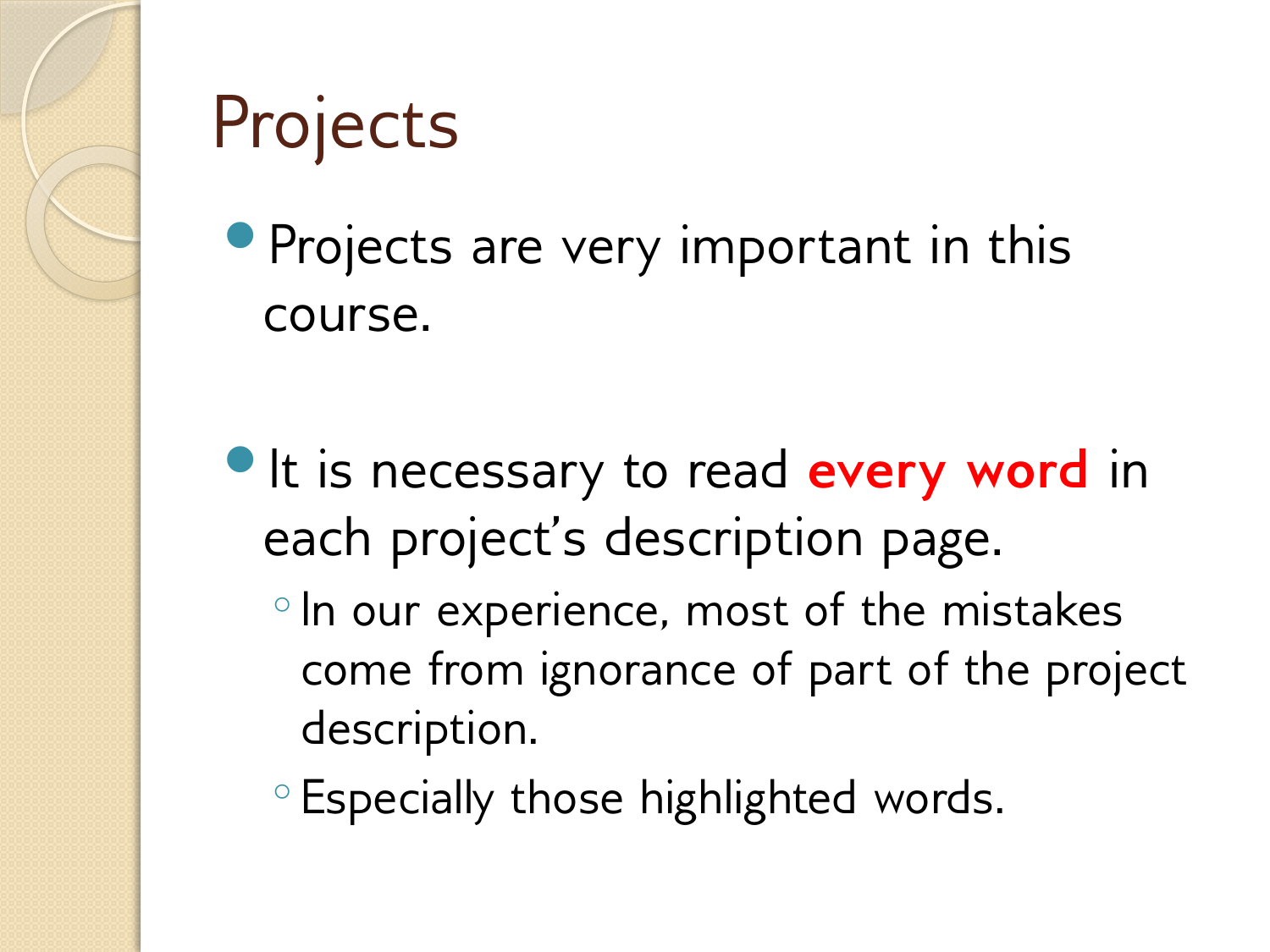

# Projects
Projects are very important in this course.

It is necessary to read every word in each project’s description page.
In our experience, most of the mistakes come from ignorance of part of the project description.
Especially those highlighted words.